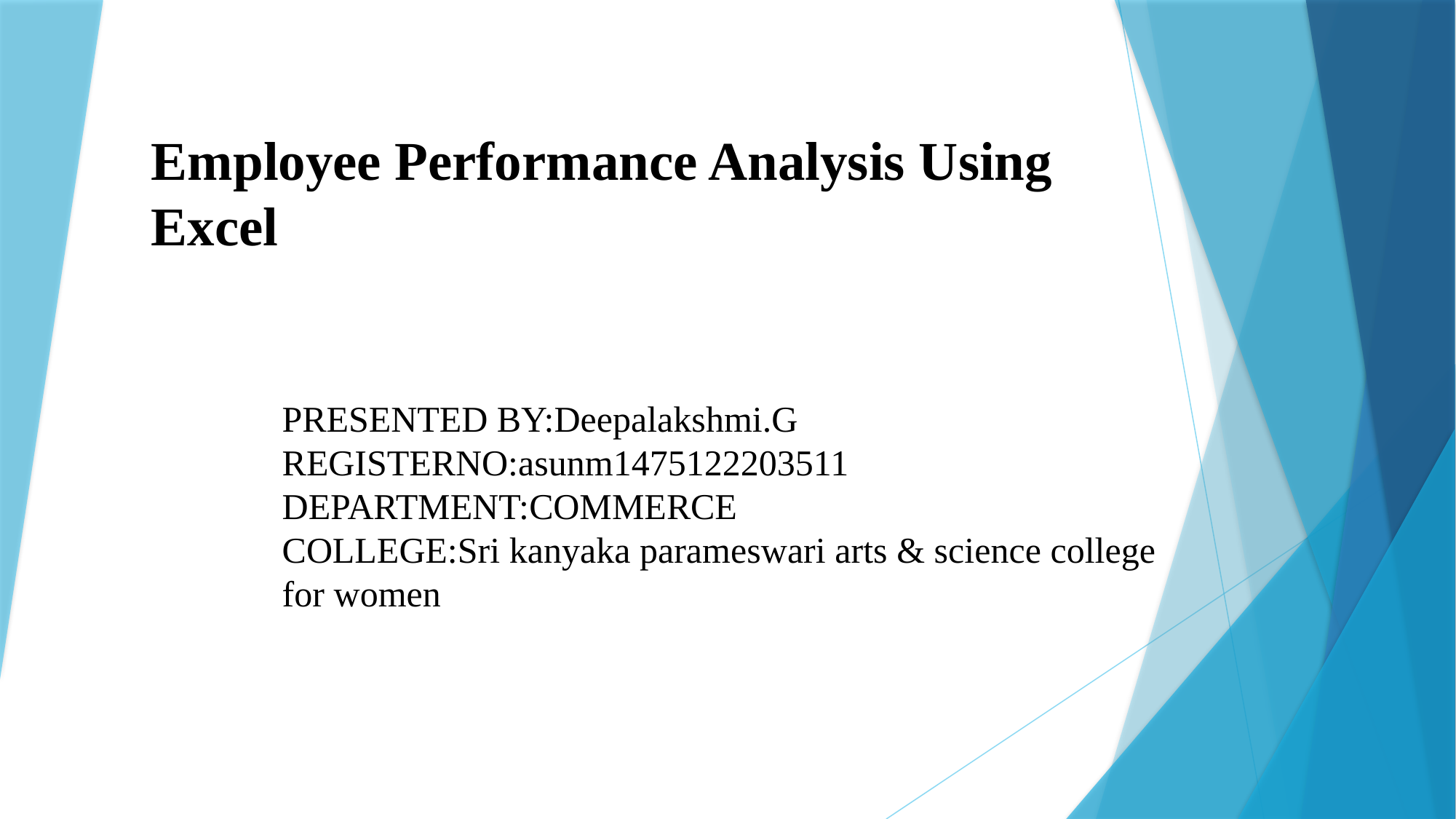

# Employee Performance Analysis Using Excel
PRESENTED BY:Deepalakshmi.G
REGISTERNO:asunm1475122203511
DEPARTMENT:COMMERCE
COLLEGE:Sri kanyaka parameswari arts & science college for women